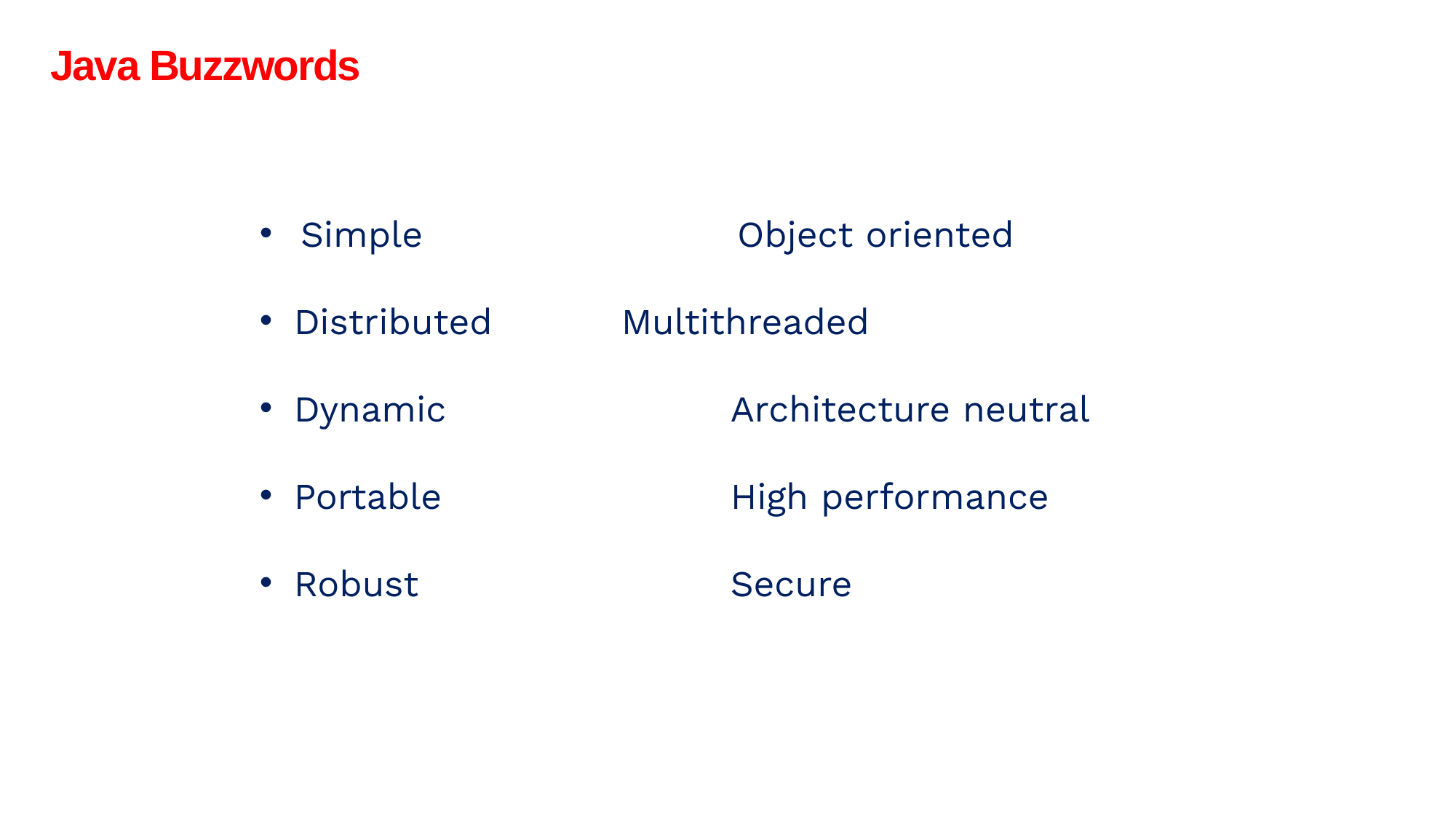

Java Buzzwords
Simple			Object oriented

Distributed		Multithreaded

Dynamic			Architecture neutral

Portable			High performance

Robust			Secure